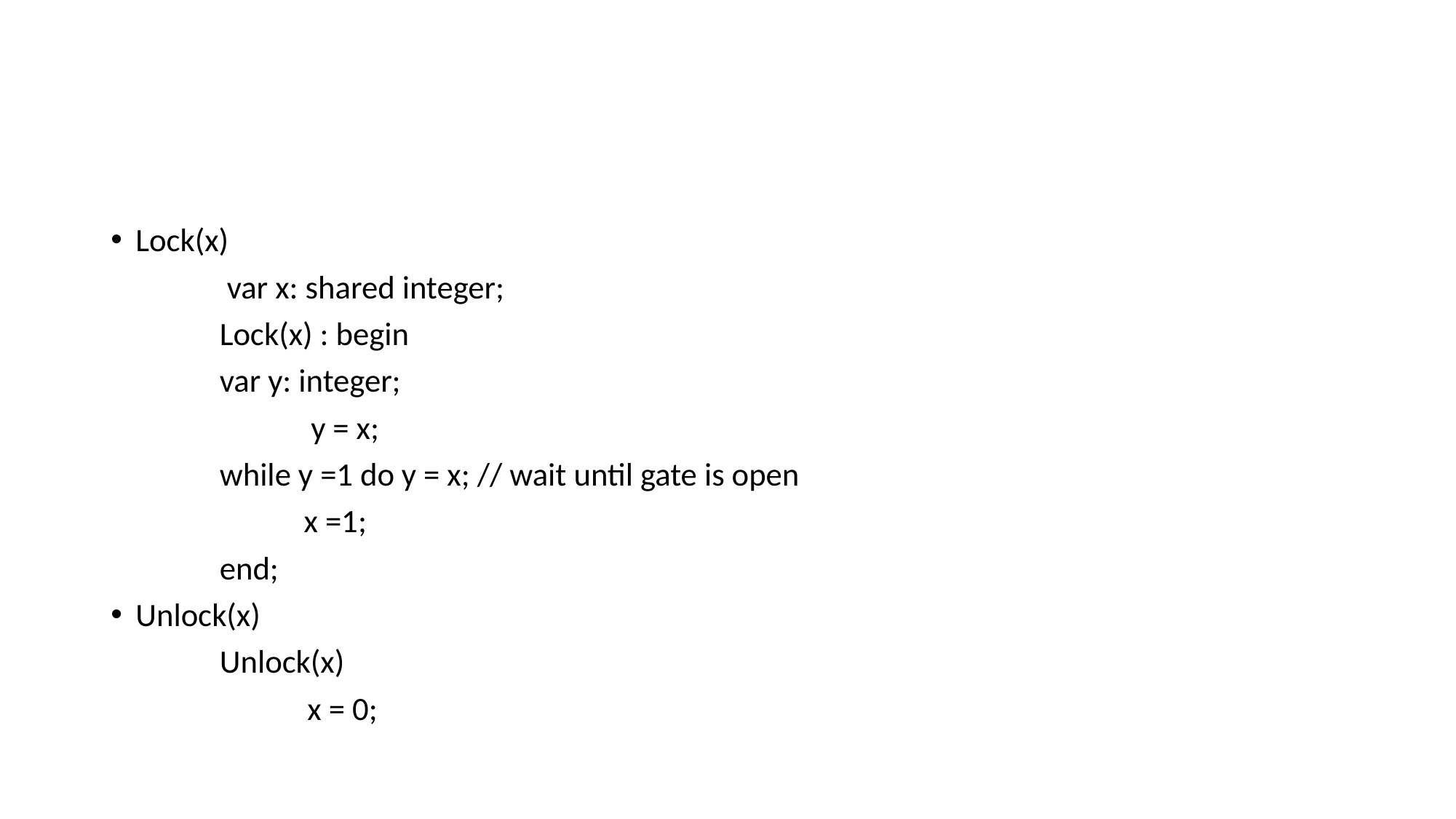

#
Lock(x)
      		 var x: shared integer;
       	Lock(x) : begin
            		var y: integer;
                 		 y = x;
            		while y =1 do y = x; // wait until gate is open
                  	x =1;
             		end;
Unlock(x)
              	Unlock(x)
                           x = 0;